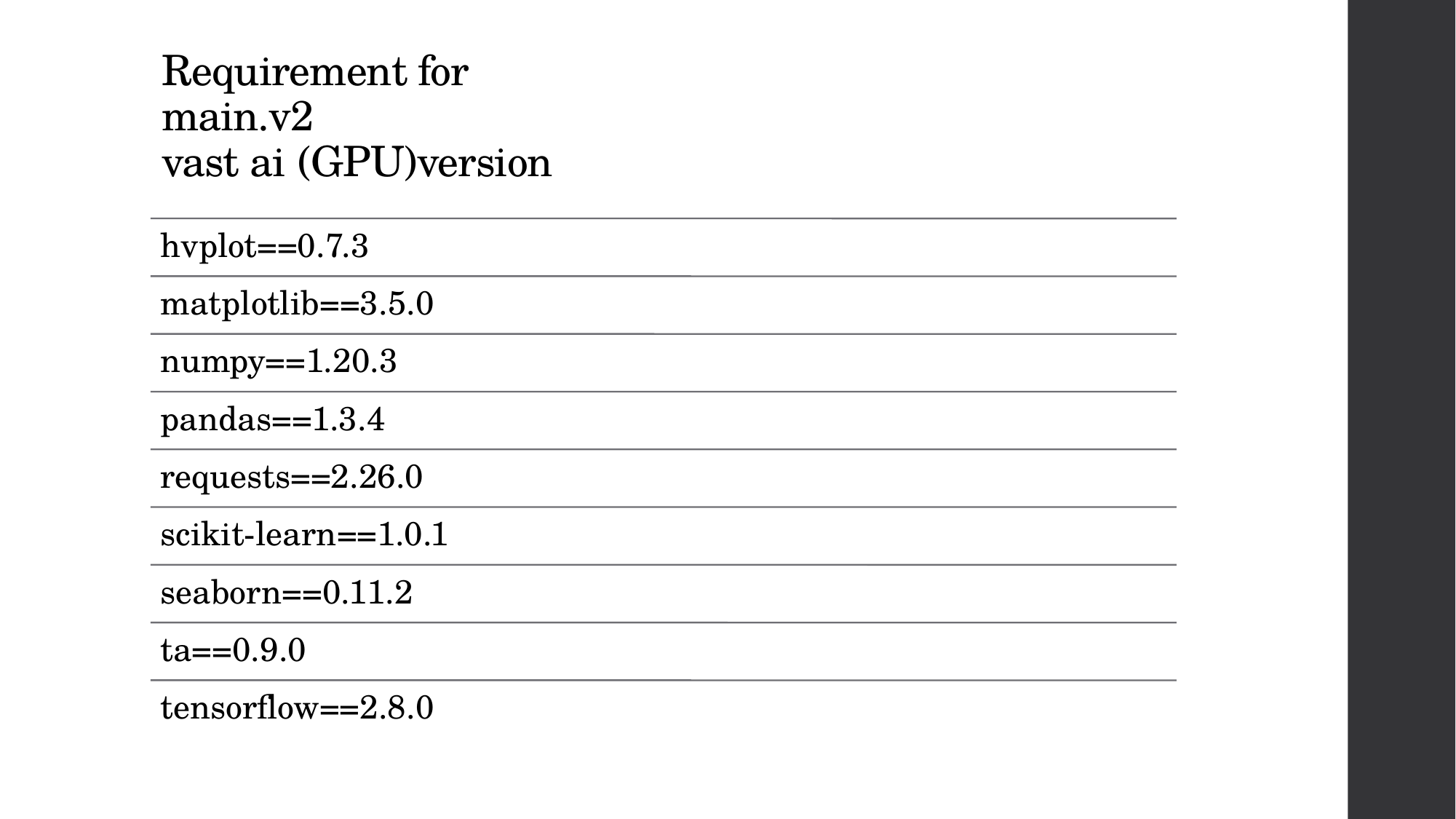

# Requirement for main.v2 vast ai (GPU)version
hvplot==0.7.3
matplotlib==3.5.0
numpy==1.20.3
pandas==1.3.4
requests==2.26.0
scikit-learn==1.0.1
seaborn==0.11.2
ta==0.9.0
tensorflow==2.8.0